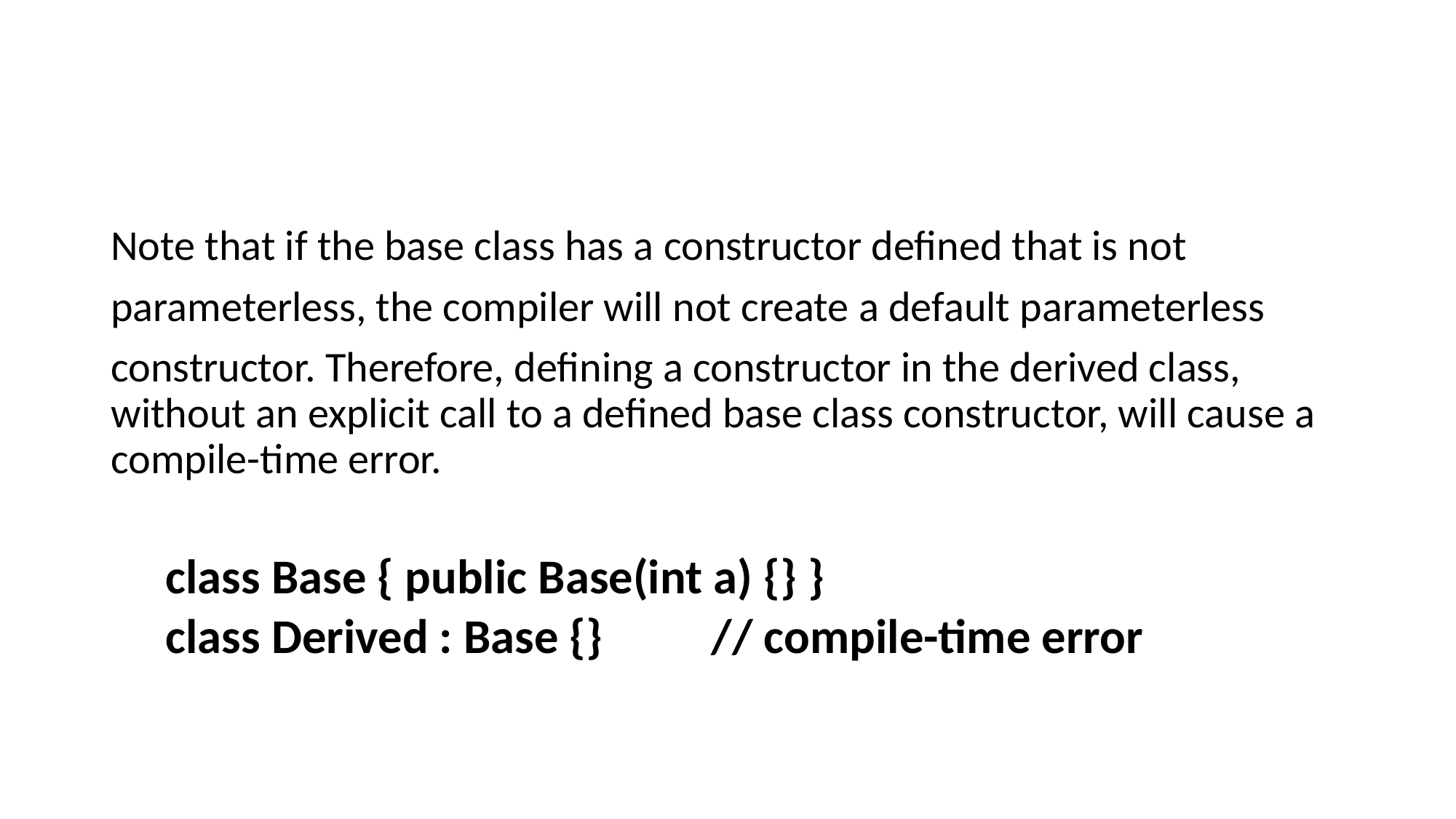

#
Note that if the base class has a constructor defined that is not
parameterless, the compiler will not create a default parameterless
constructor. Therefore, defining a constructor in the derived class, without an explicit call to a defined base class constructor, will cause a compile-time error.

class Base { public Base(int a) {} }
class Derived : Base {} 	// compile-time error